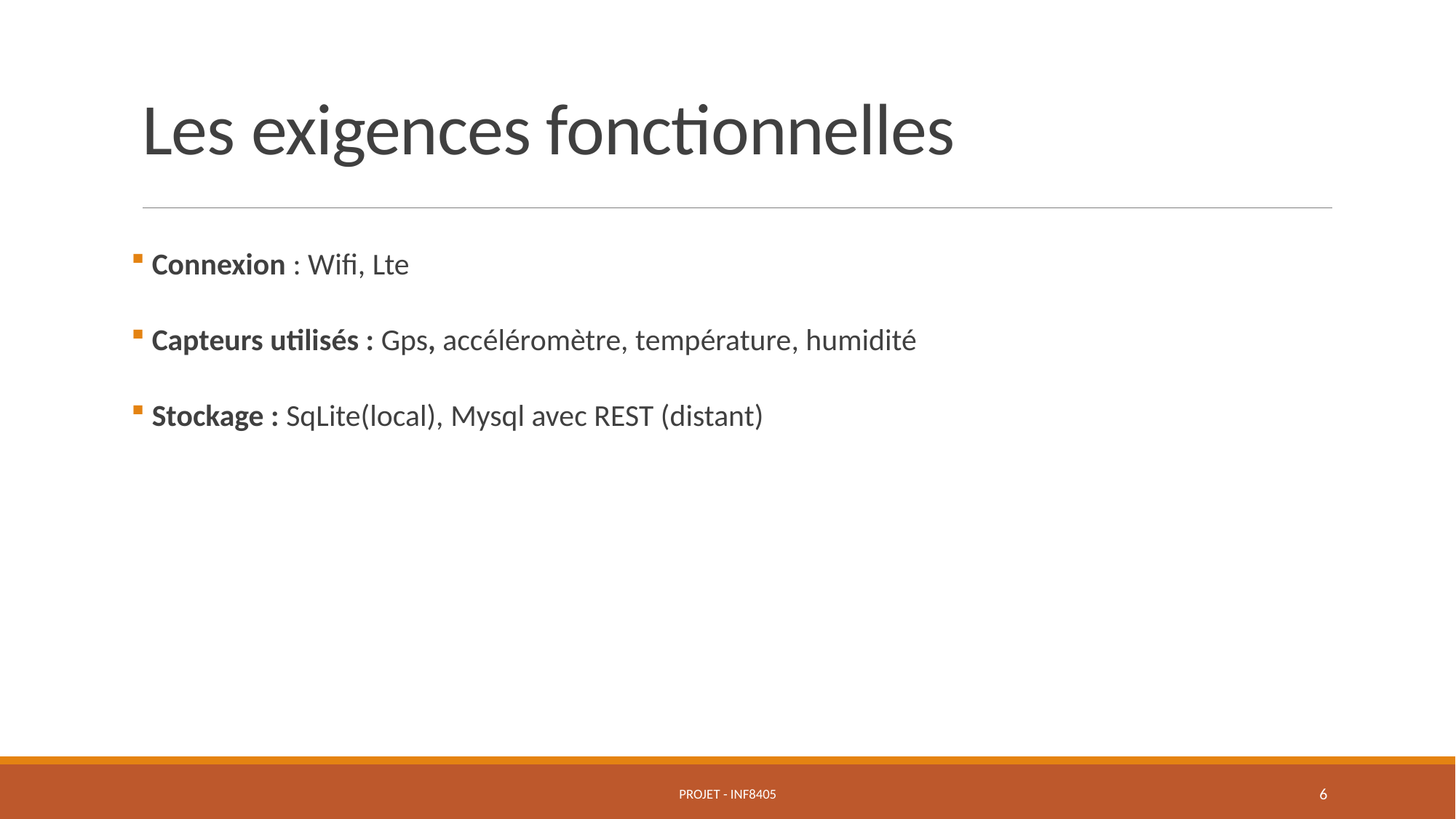

# Les exigences fonctionnelles
 Connexion : Wifi, Lte
 Capteurs utilisés : Gps, accéléromètre, température, humidité
 Stockage : SqLite(local), Mysql avec REST (distant)

Projet - INF8405
6